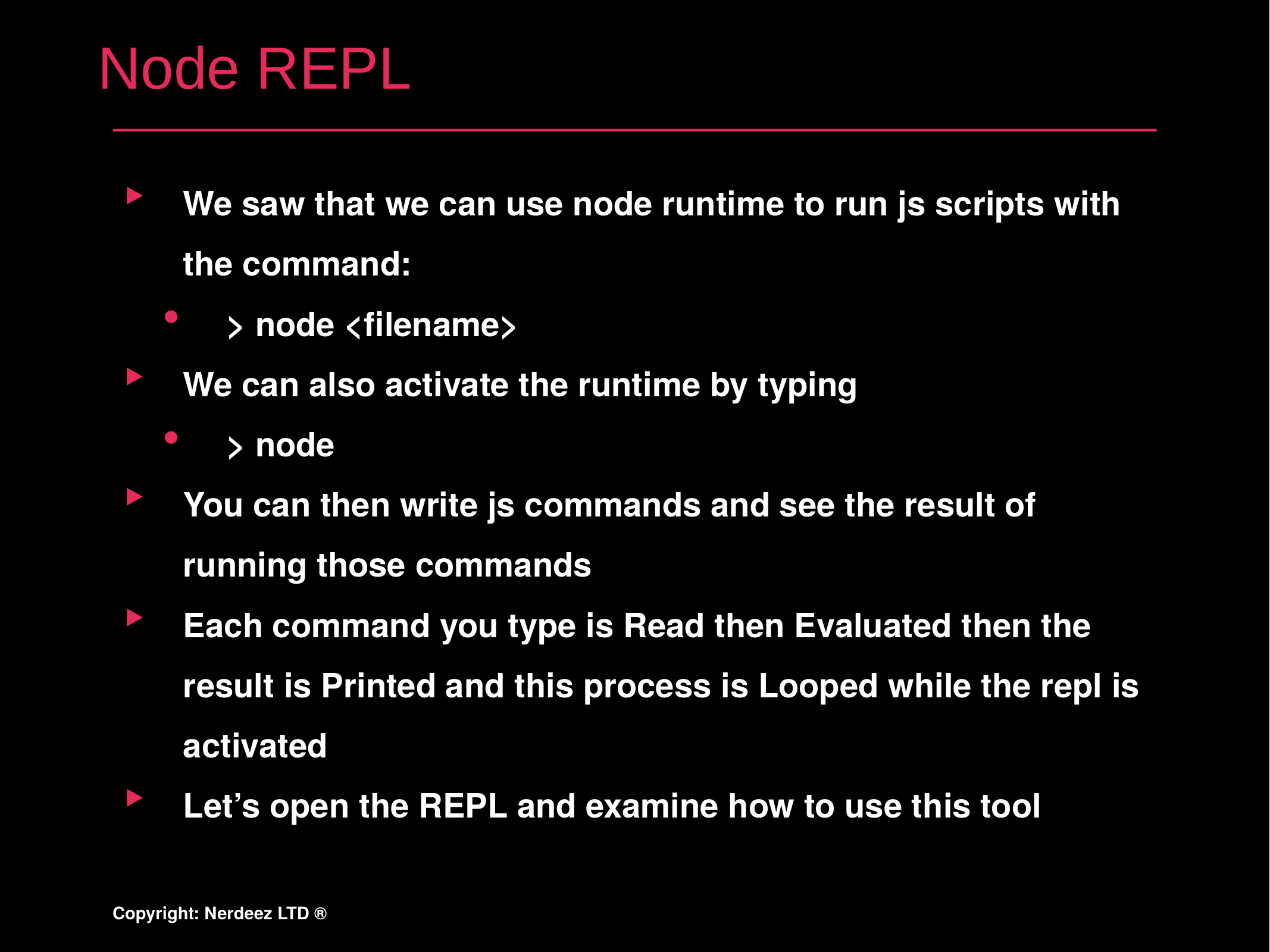

# Node REPL

We saw that we can use node runtime to run js scripts with the command:
> node <filename>
We can also activate the runtime by typing
> node
You can then write js commands and see the result of running those commands
Each command you type is Read then Evaluated then the result is Printed and this process is Looped while the repl is activated
Let’s open the REPL and examine how to use this tool

Copyright: Nerdeez LTD ®